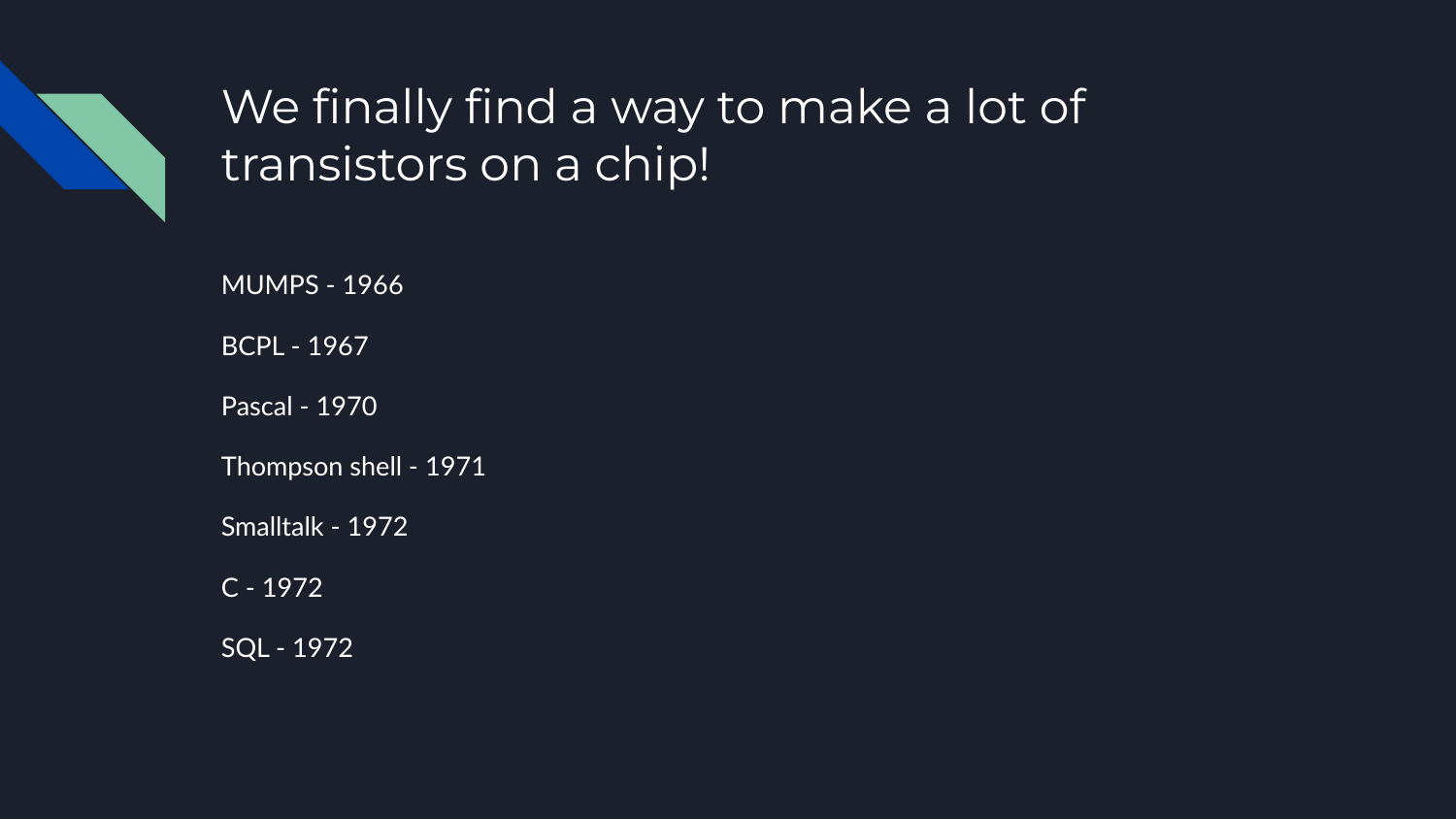

# We finally find a way to make a lot of transistors on a chip!
MUMPS - 1966
BCPL - 1967
Pascal - 1970
Thompson shell - 1971
Smalltalk - 1972
C - 1972
SQL - 1972